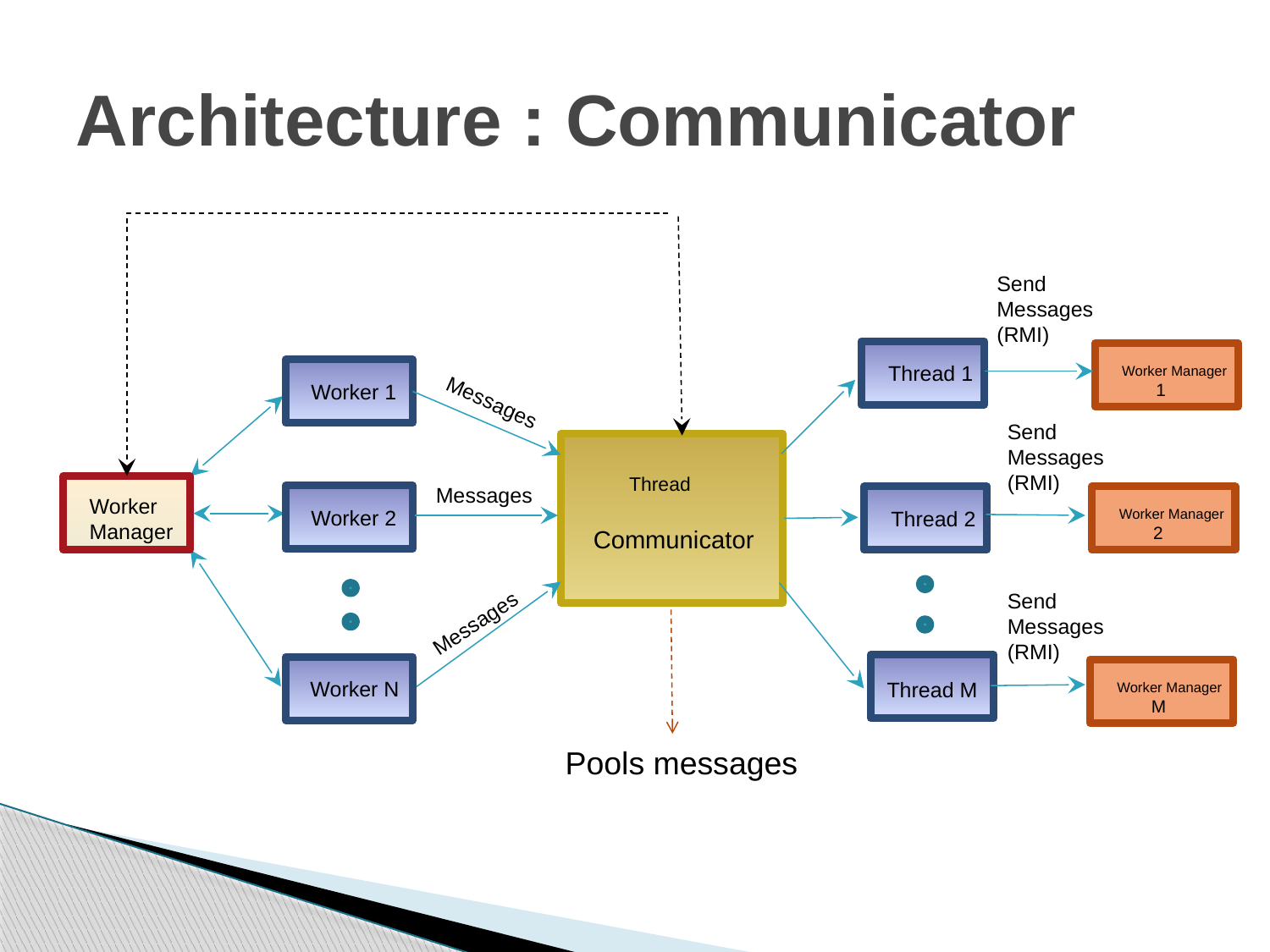

# Architecture : Communicator
Send Messages (RMI)

Worker Manager
       1
Thread 1

Worker 1

Messages
Send Messages (RMI)

Thread

Messages

Worker
Manager

Worker Manager
       2
Worker 2
Thread 2

Communicator

Send Messages (RMI)

Messages

Worker Manager
       M
Worker N
Thread M

Pools messages